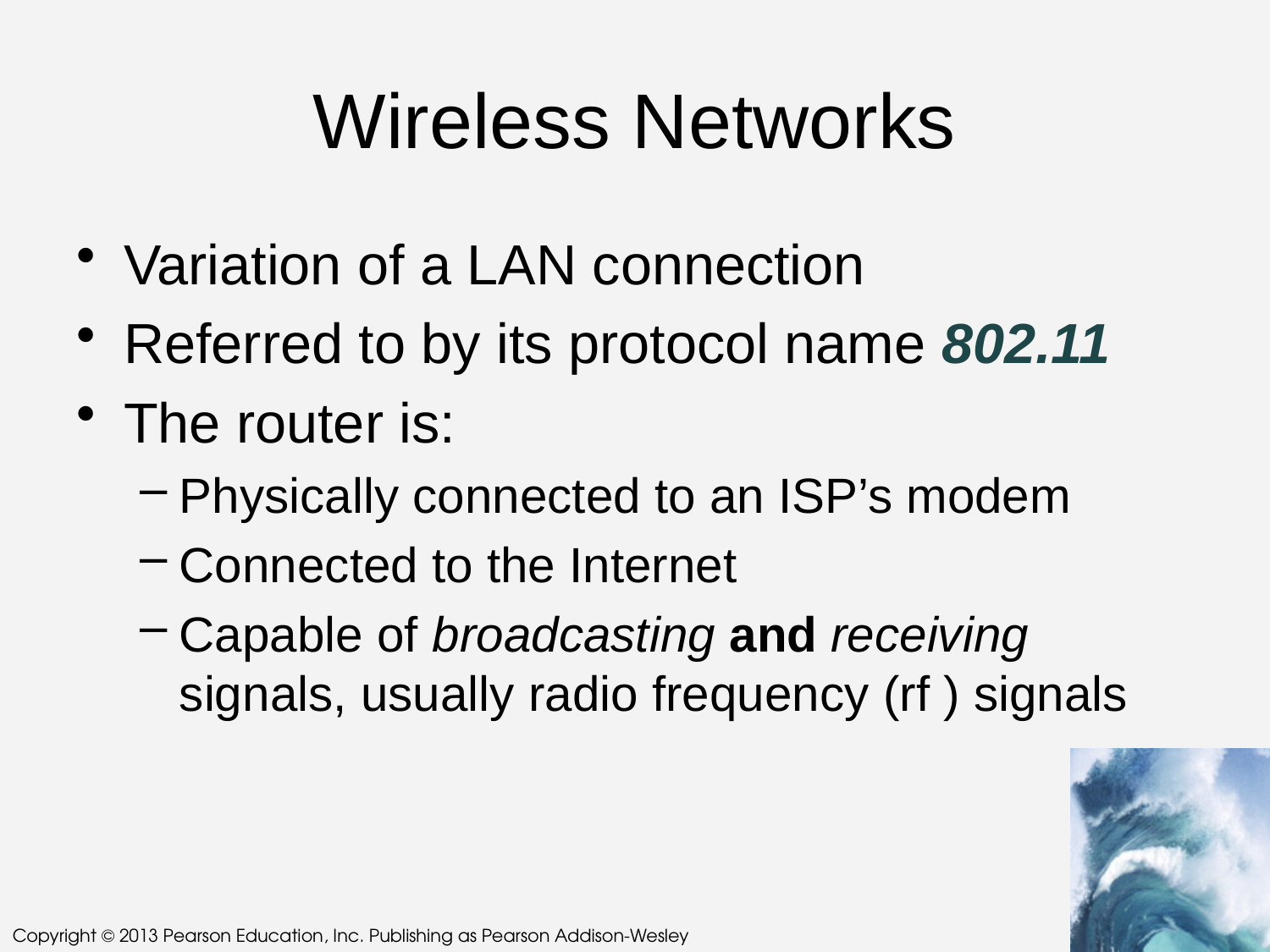

# Wireless Networks
Variation of a LAN connection
Referred to by its protocol name 802.11
The router is:
Physically connected to an ISP’s modem
Connected to the Internet
Capable of broadcasting and receiving signals, usually radio frequency (rf ) signals